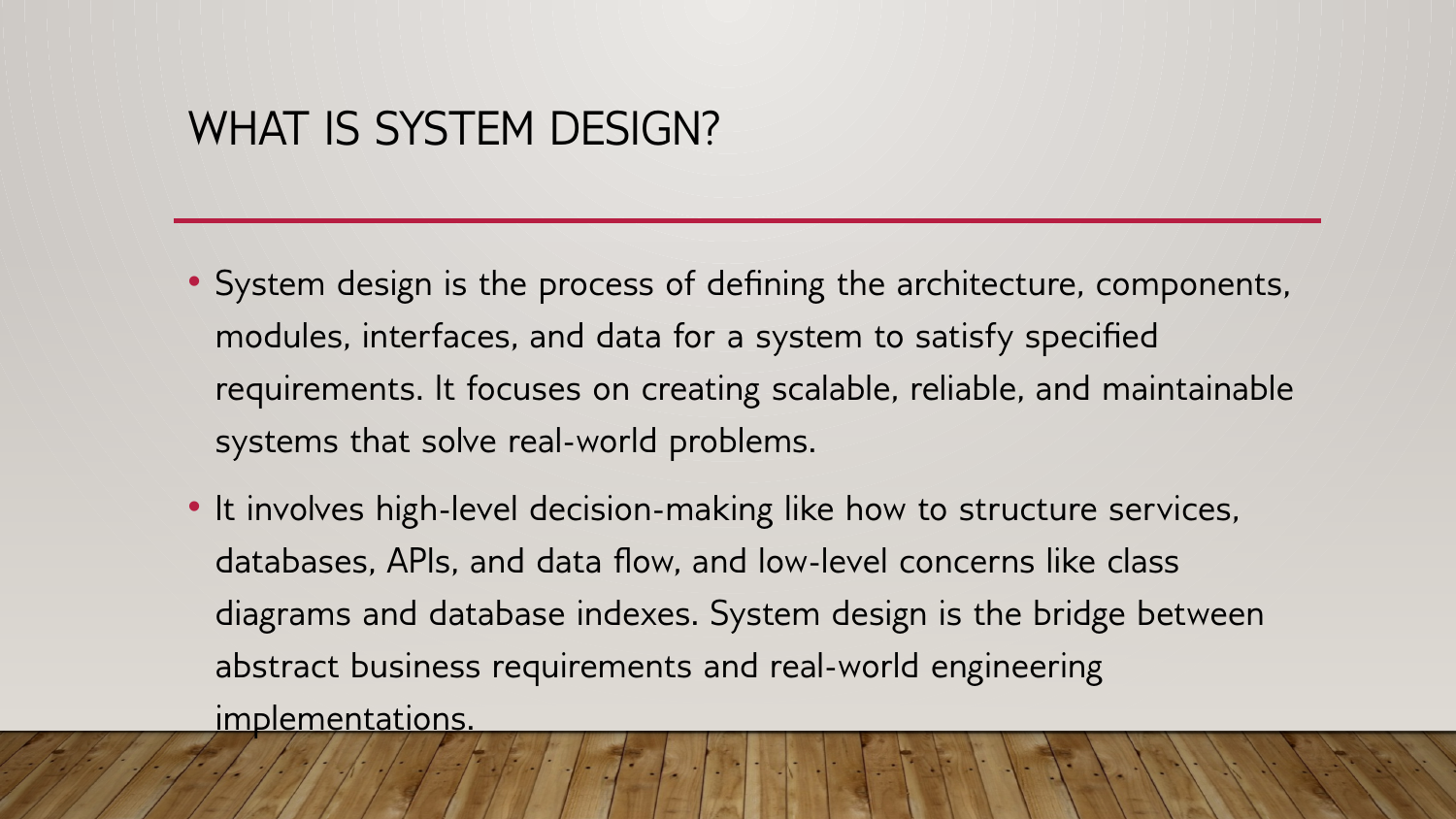

# What is System Design?
System design is the process of defining the architecture, components, modules, interfaces, and data for a system to satisfy specified requirements. It focuses on creating scalable, reliable, and maintainable systems that solve real-world problems.
It involves high-level decision-making like how to structure services, databases, APIs, and data flow, and low-level concerns like class diagrams and database indexes. System design is the bridge between abstract business requirements and real-world engineering implementations.